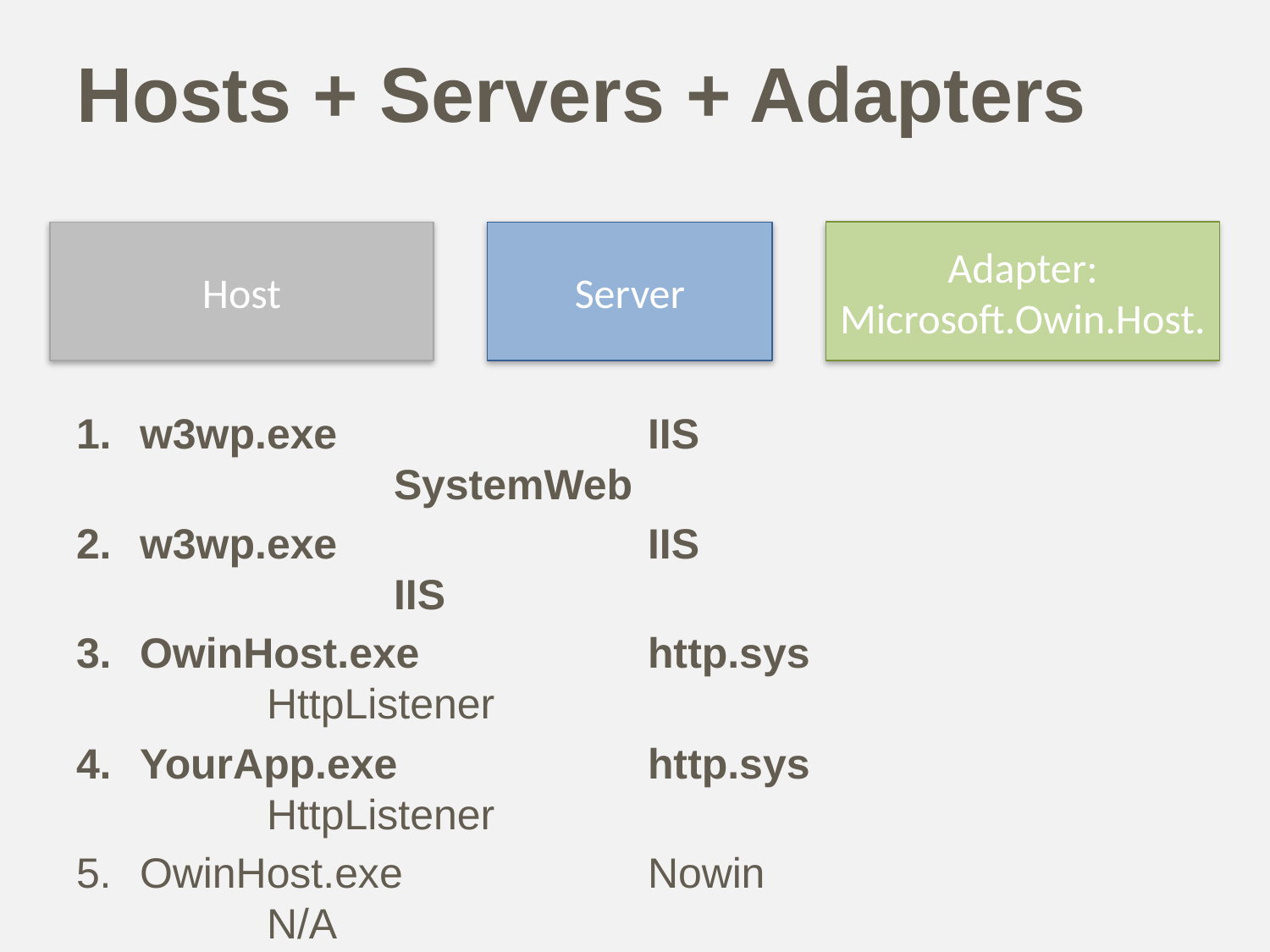

# Hosts + Servers + Adapters
Adapter:
Microsoft.Owin.Host.
Host

w3wp.exe			IIS						SystemWeb
w3wp.exe			IIS						IIS
OwinHost.exe		http.sys				HttpListener
YourApp.exe		http.sys				HttpListener
OwinHost.exe		Nowin					N/A
YourApp.exe		Nowin					N/A
Server